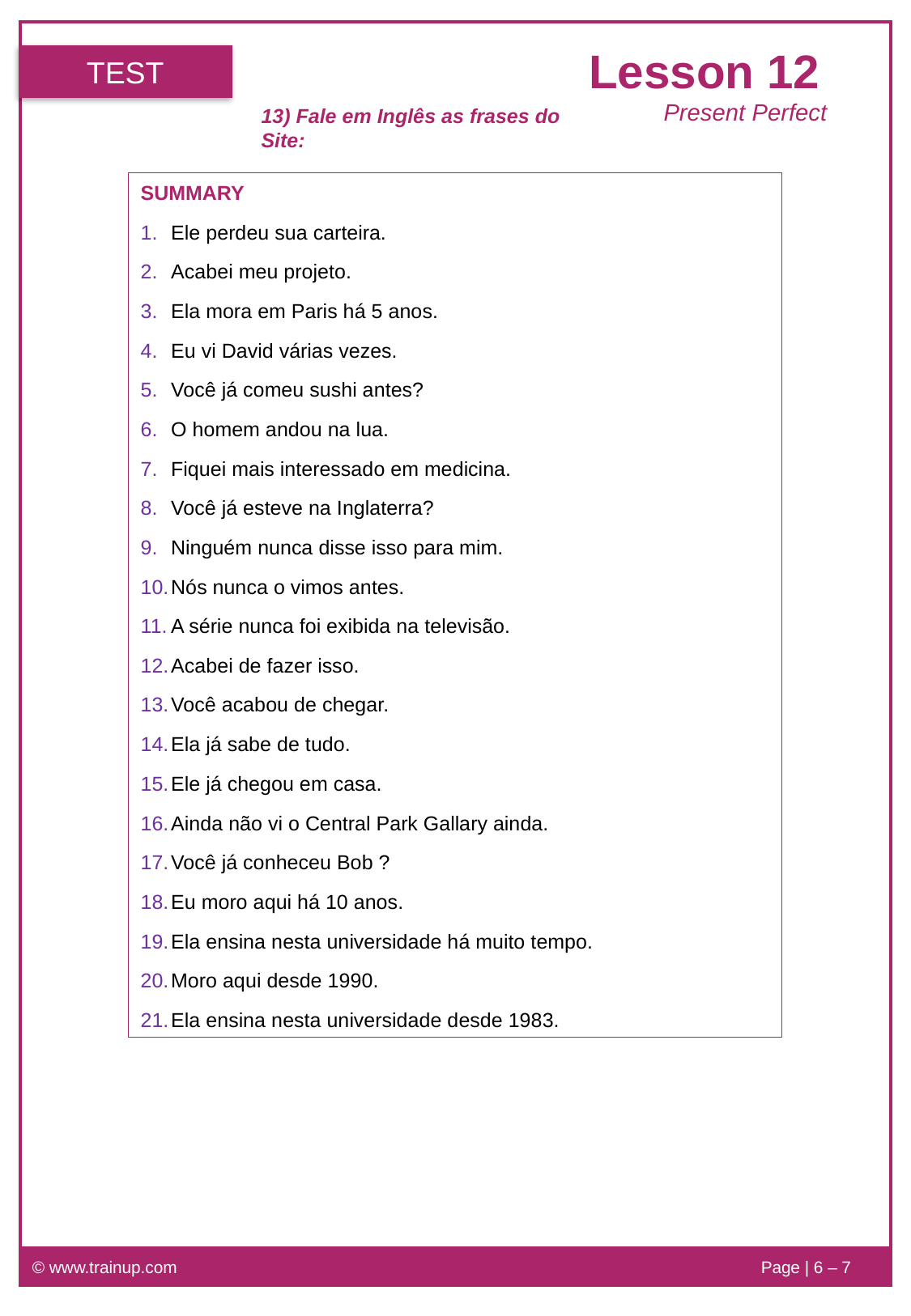

Lesson 12
TEST

Present Perfect
13) Fale em Inglês as frases do Site:
SUMMARY
Ele perdeu sua carteira.
Acabei meu projeto.
Ela mora em Paris há 5 anos.
Eu vi David várias vezes.
Você já comeu sushi antes?
O homem andou na lua.
Fiquei mais interessado em medicina.
Você já esteve na Inglaterra?
Ninguém nunca disse isso para mim.
Nós nunca o vimos antes.
A série nunca foi exibida na televisão.
Acabei de fazer isso.
Você acabou de chegar.
Ela já sabe de tudo.
Ele já chegou em casa.
Ainda não vi o Central Park Gallary ainda.
Você já conheceu Bob ?
Eu moro aqui há 10 anos.
Ela ensina nesta universidade há muito tempo.
Moro aqui desde 1990.
Ela ensina nesta universidade desde 1983.
© www.trainup.com					Page | 6 – 7